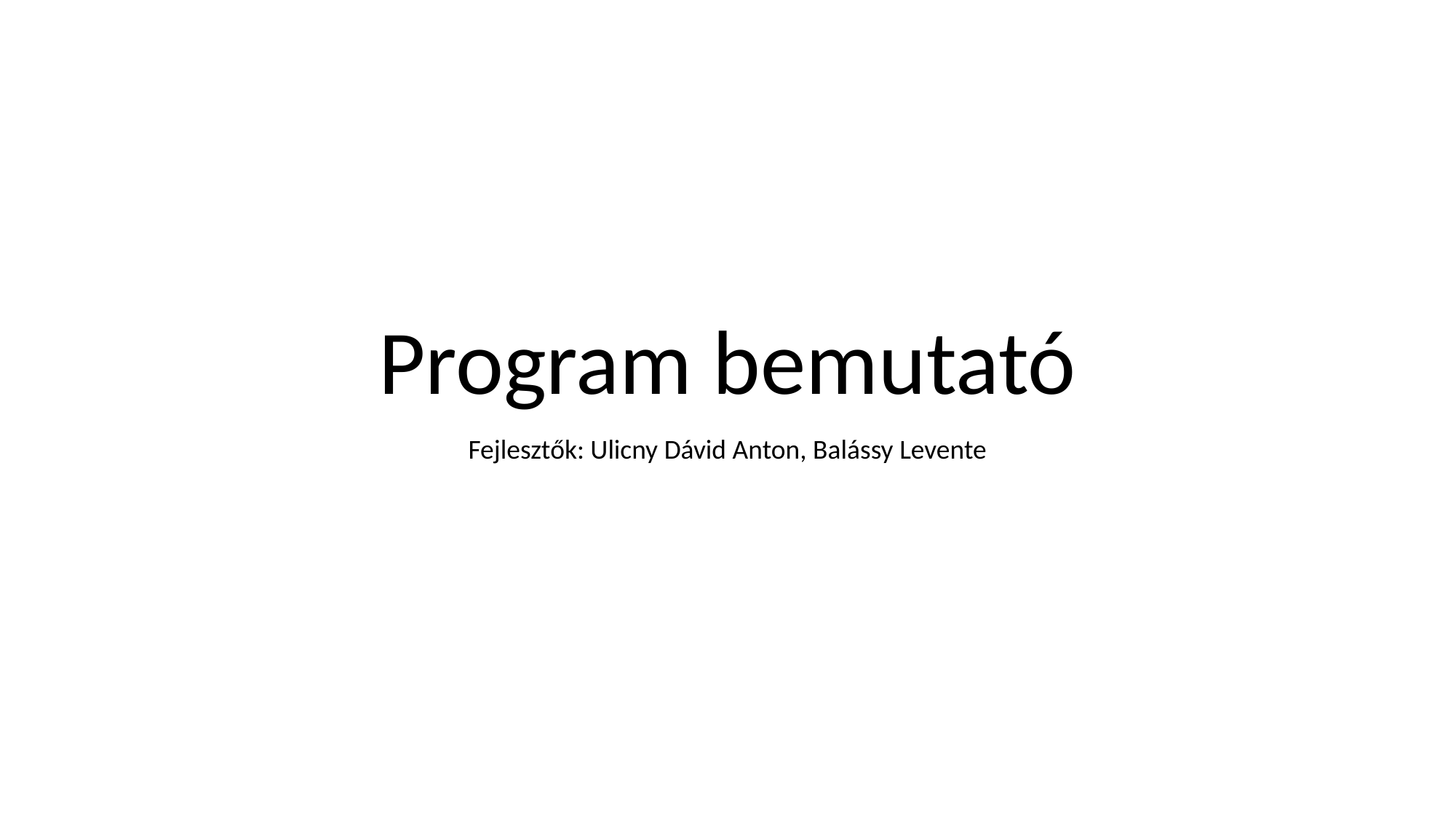

# Program bemutató
Fejlesztők: Ulicny Dávid Anton, Balássy Levente